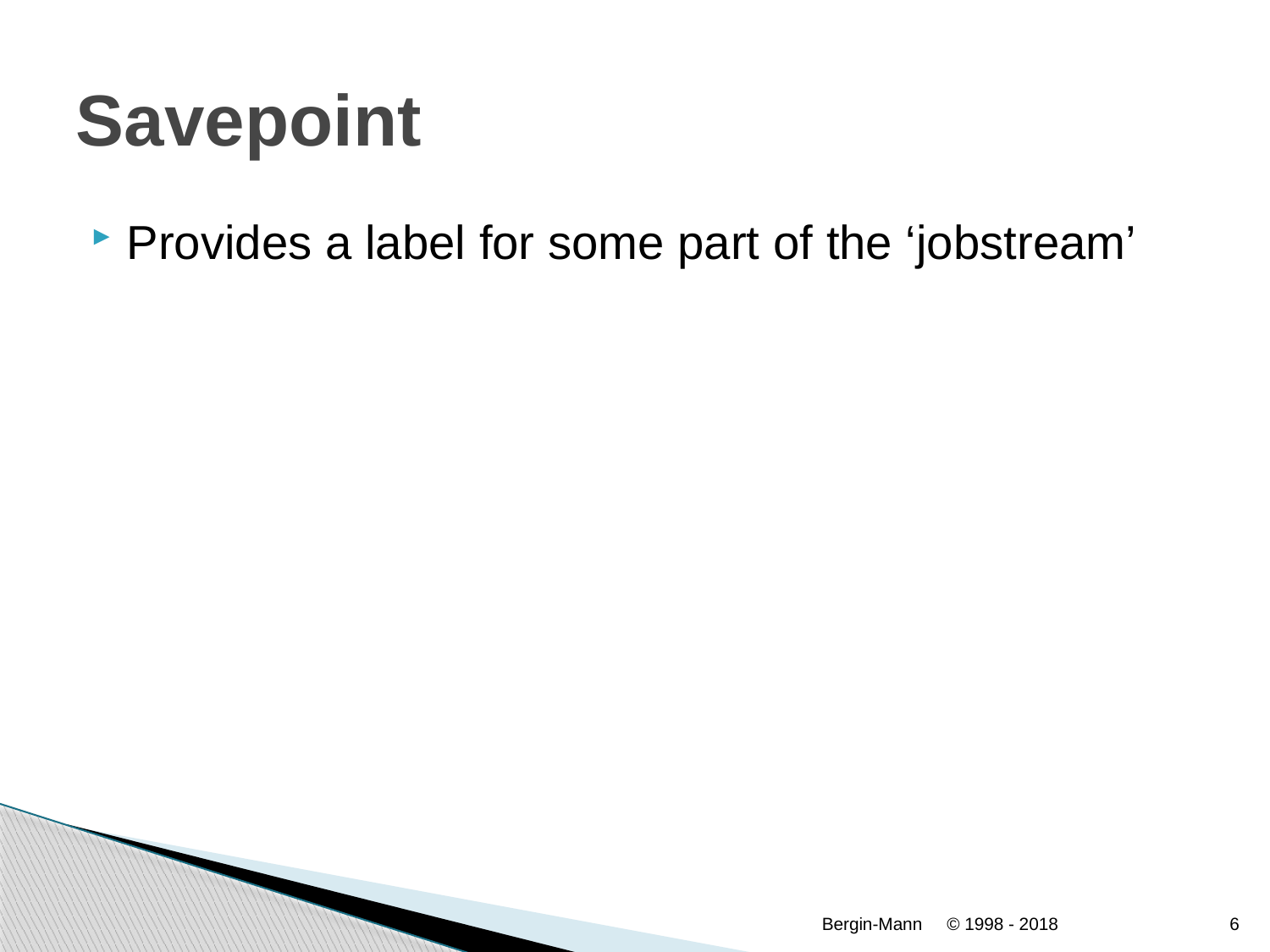

# Savepoint
Provides a label for some part of the ‘jobstream’
Bergin-Mann
© 1998 - 2018
6